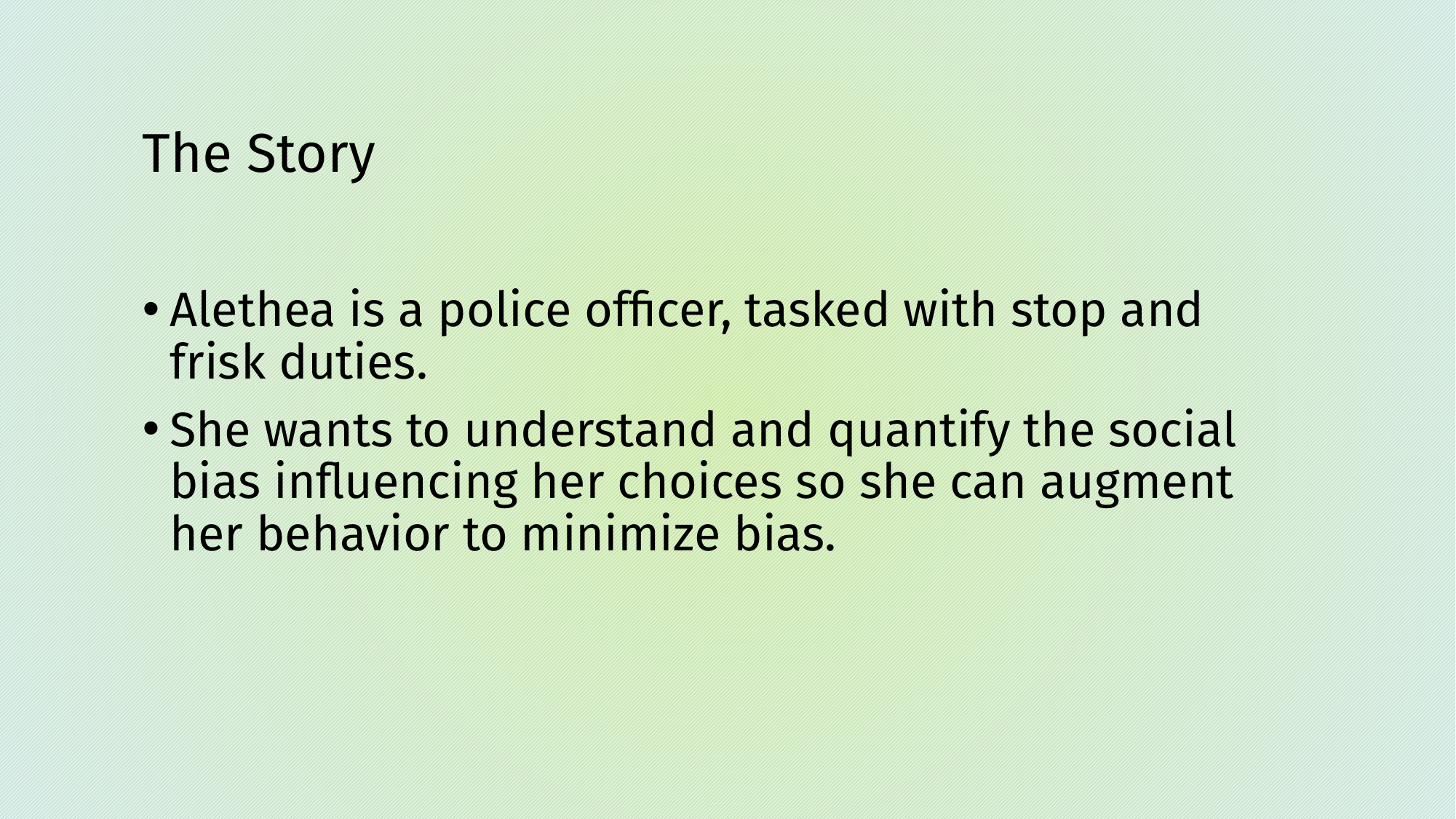

# The Story
Alethea is a police officer, tasked with stop and frisk duties.
She wants to understand and quantify the social bias influencing her choices so she can augment her behavior to minimize bias.